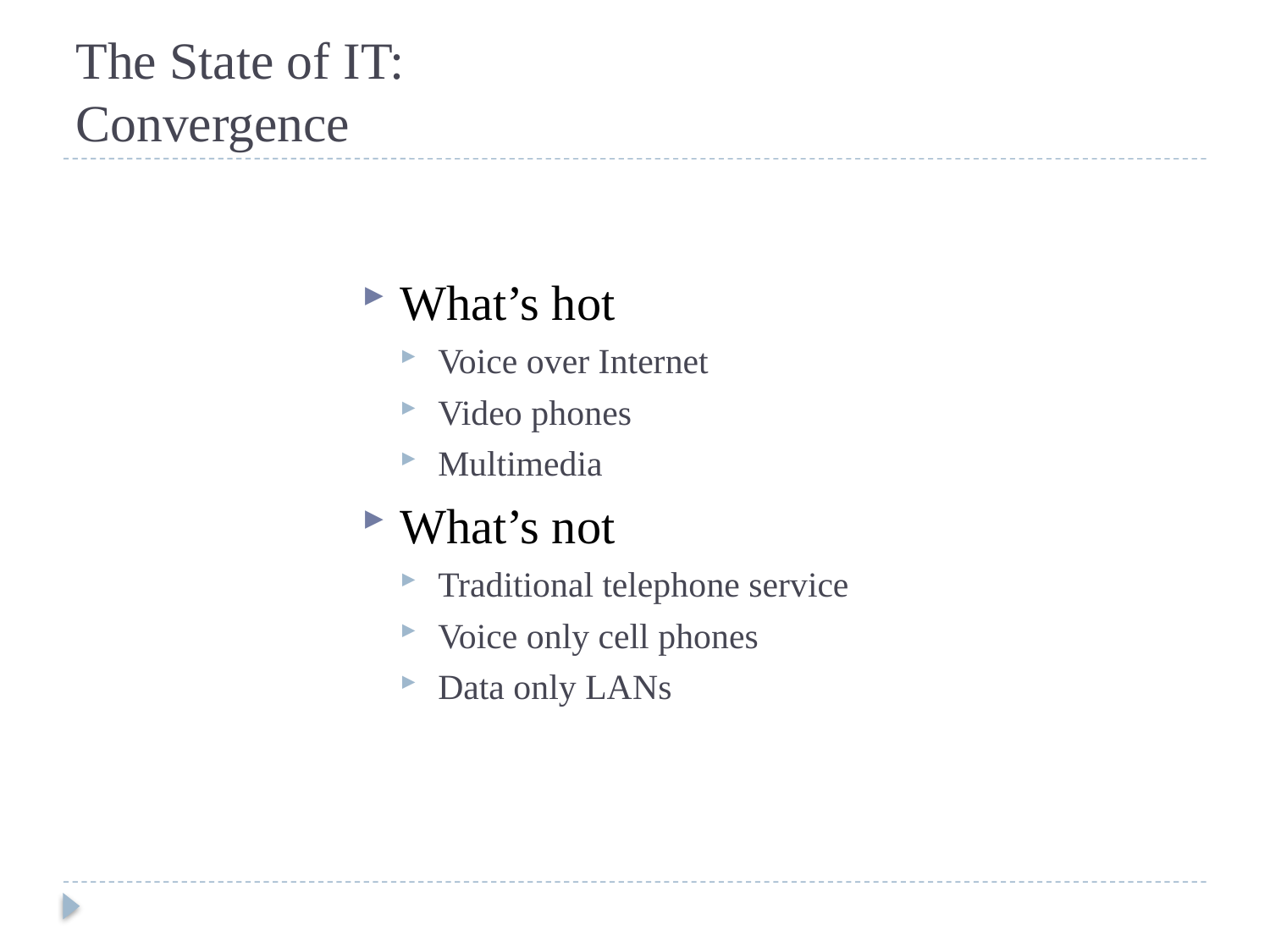

# The State of IT: Convergence
What’s hot
Voice over Internet
Video phones
Multimedia
What’s not
Traditional telephone service
Voice only cell phones
Data only LANs

41